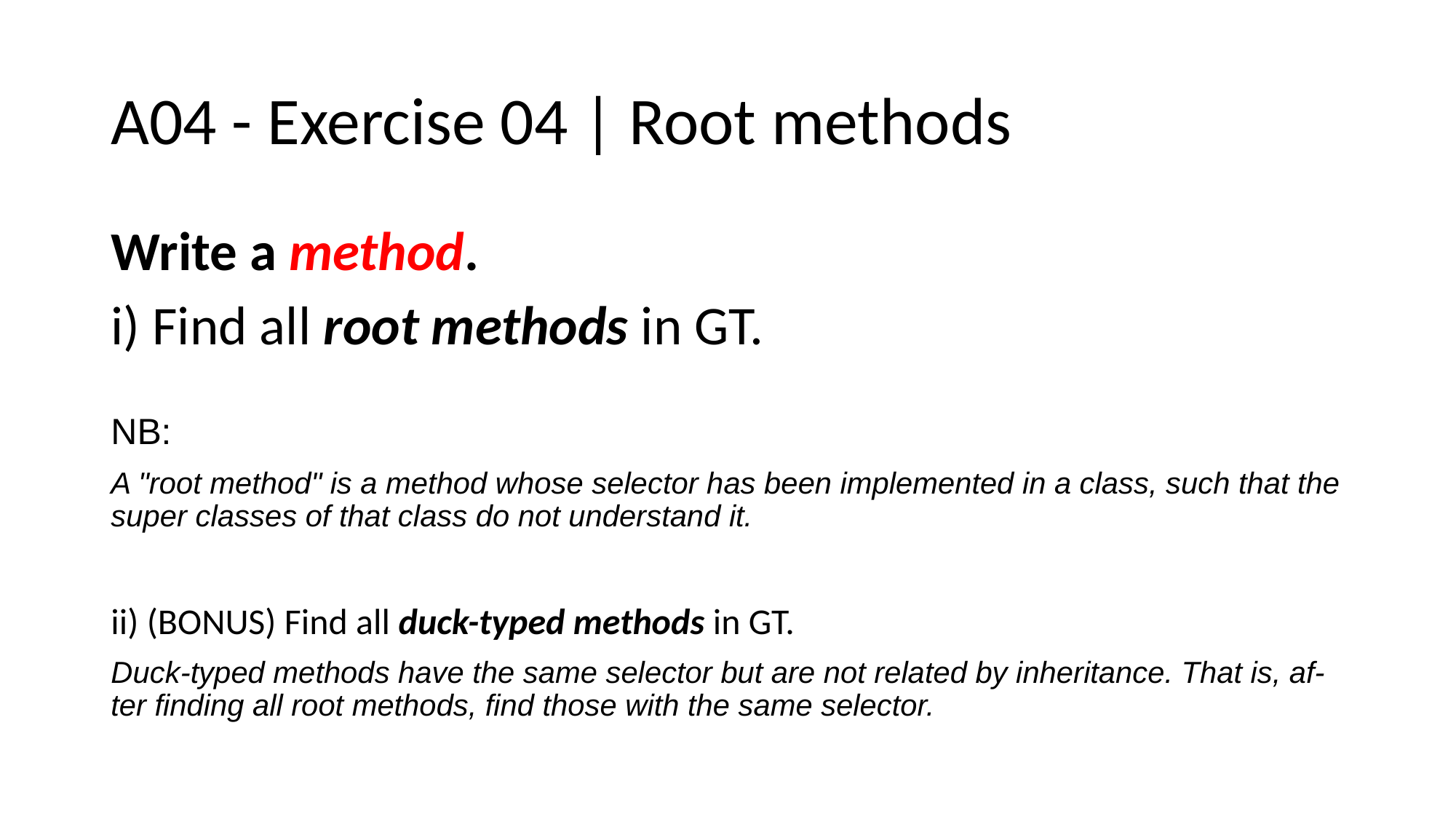

# A04 - Exercise 04 | Root methods
Write a method.
i) Find all root methods in GT.

NB:
A "root method" is a method whose selector has been implemented in a class, such that the super classes of that class do not understand it.

ii) (BONUS) Find all duck-typed methods in GT.
Duck-typed methods have the same selector but are not related by inheritance. That is, af-ter finding all root methods, find those with the same selector.